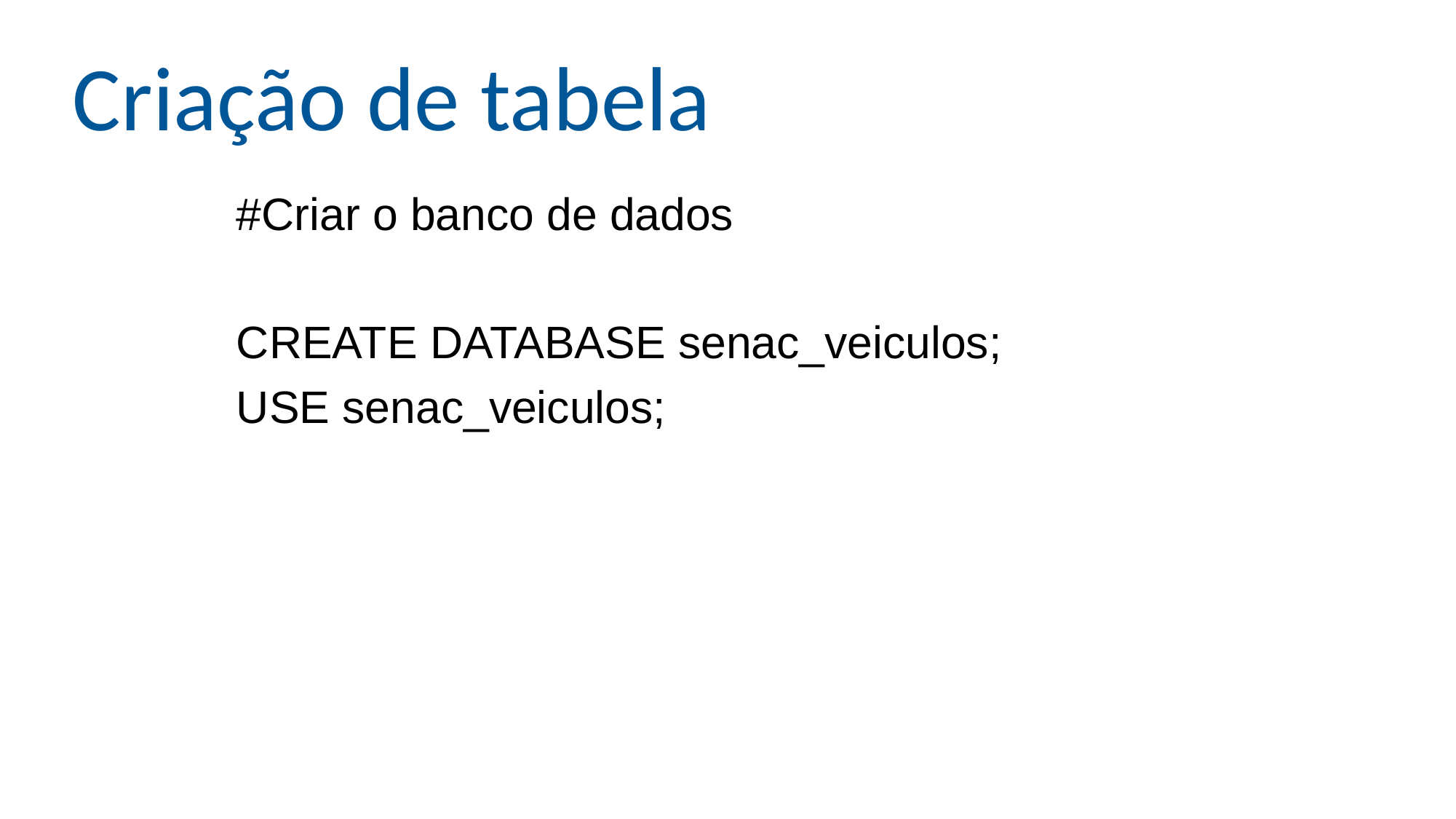

# Criação de tabela
#Criar o banco de dados

CREATE DATABASE senac_veiculos;
USE senac_veiculos;